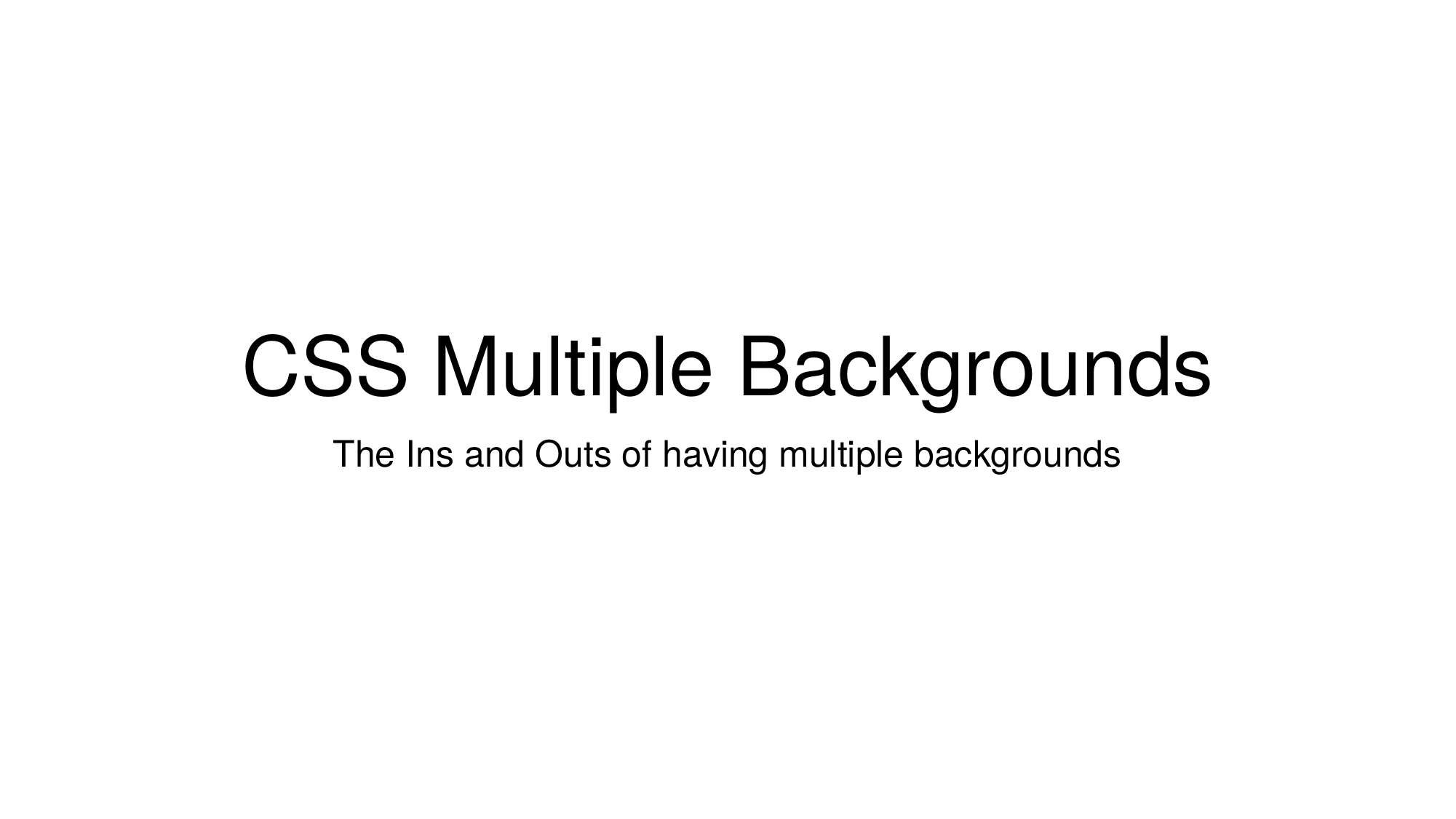

# CSS Multiple Backgrounds
The Ins and Outs of having multiple backgrounds